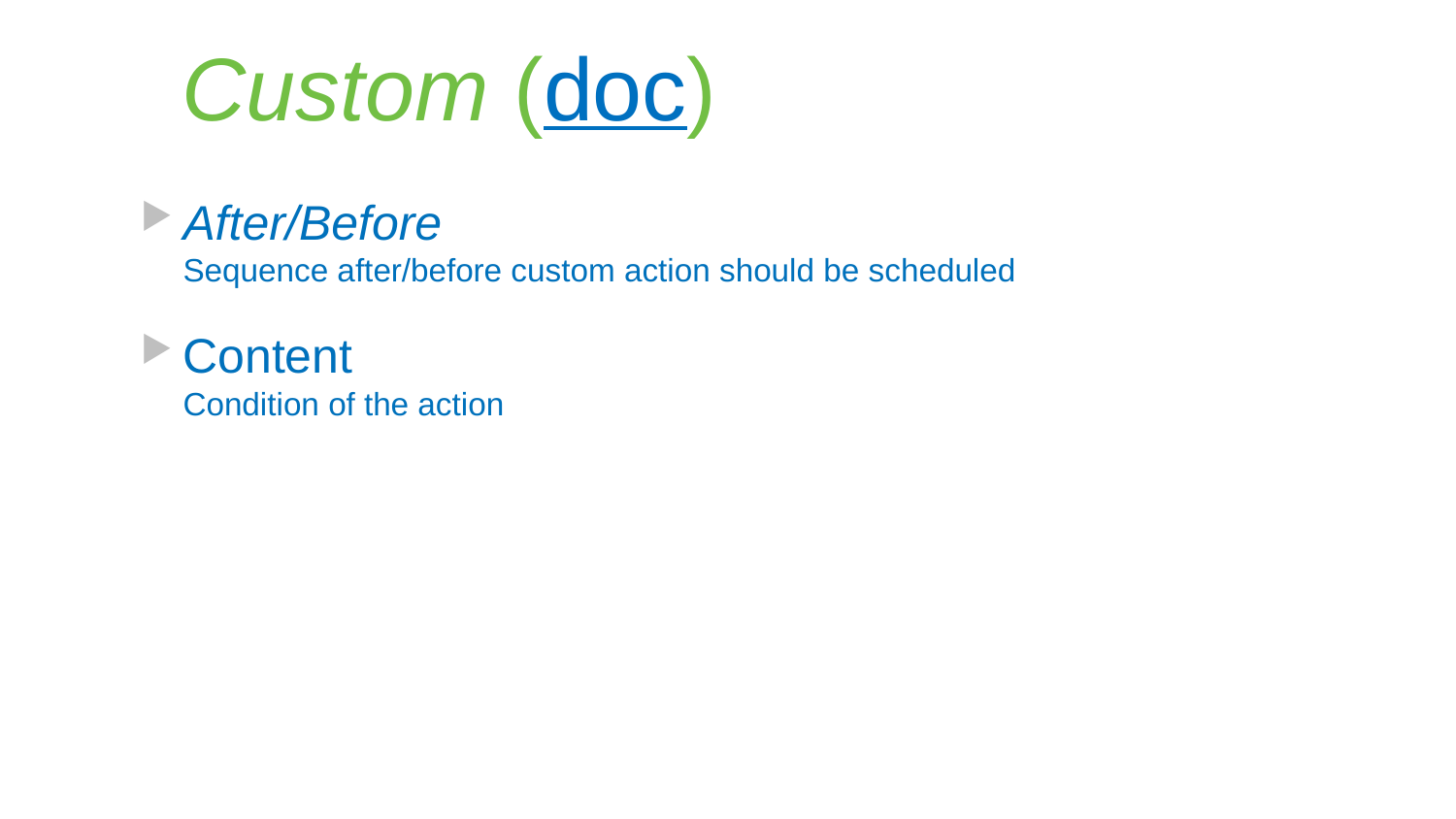

# Custom (doc)
After/Before
Sequence after/before custom action should be scheduled
Content
Condition of the action